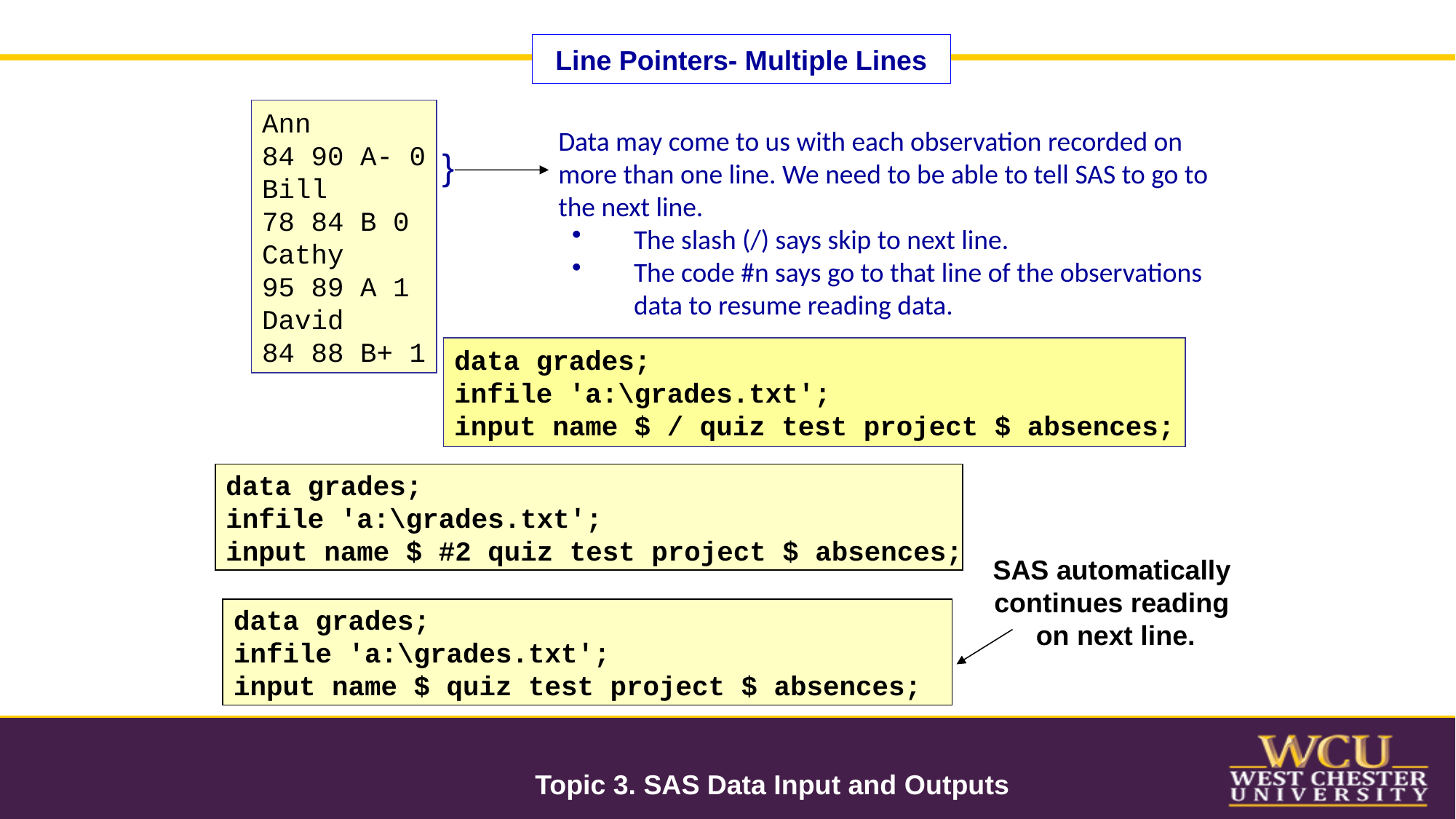

Line Pointers- Multiple Lines
Ann
84 90 A- 0
Bill
78 84 B 0
Cathy
95 89 A 1
David
84 88 B+ 1
Data may come to us with each observation recorded on more than one line. We need to be able to tell SAS to go to the next line.
The slash (/) says skip to next line.
The code #n says go to that line of the observations data to resume reading data.
}

data grades;
infile 'a:\grades.txt';
input name $ / quiz test project $ absences;
data grades;
infile 'a:\grades.txt';
input name $ #2 quiz test project $ absences;
SAS automatically
continues reading
on next line.
data grades;
infile 'a:\grades.txt';
input name $ quiz test project $ absences;